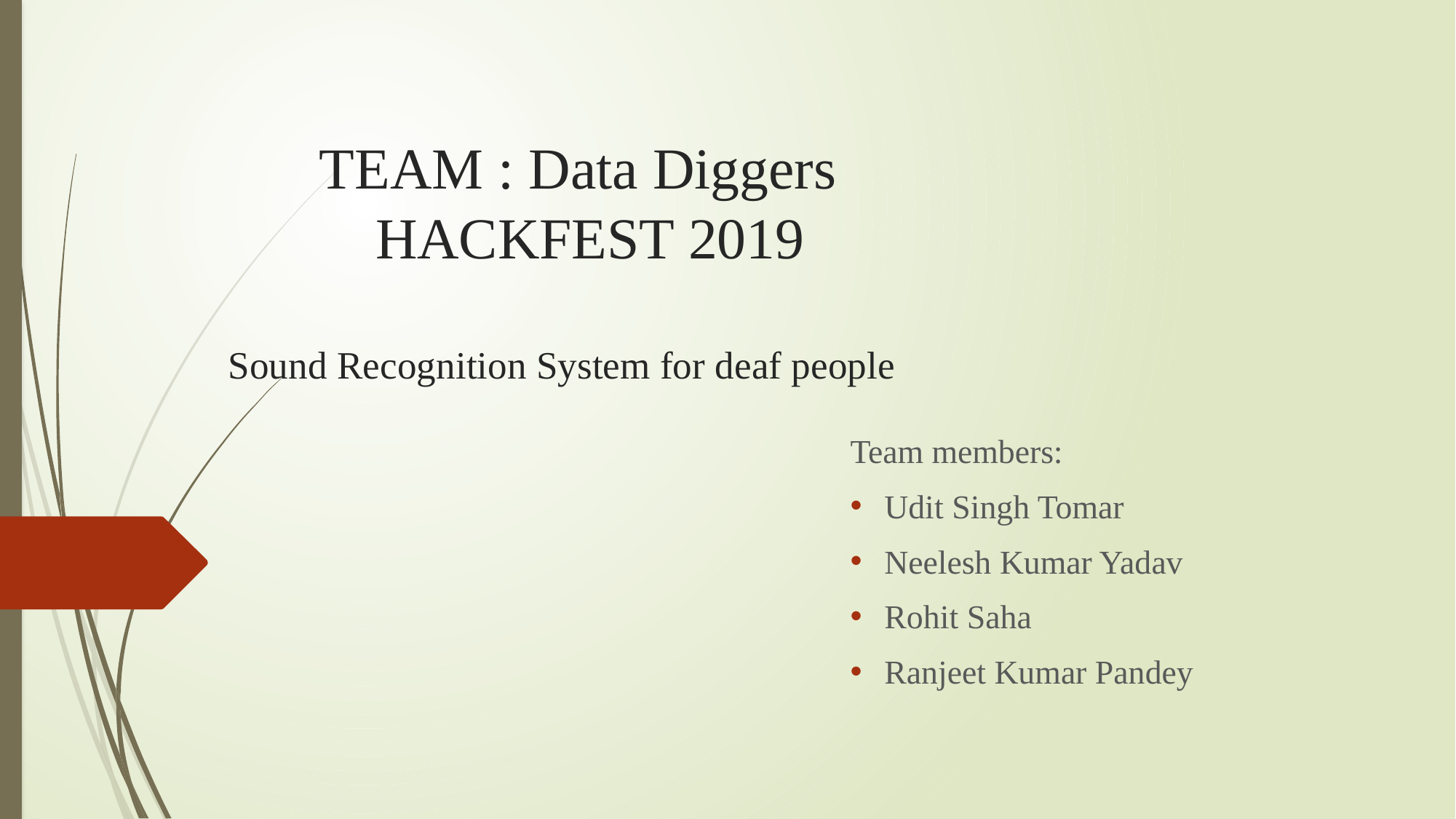

# TEAM : Data Diggers                 HACKFEST 2019              Sound Recognition System for deaf people
Team members:
Udit Singh Tomar
Neelesh Kumar Yadav
Rohit Saha
Ranjeet Kumar Pandey